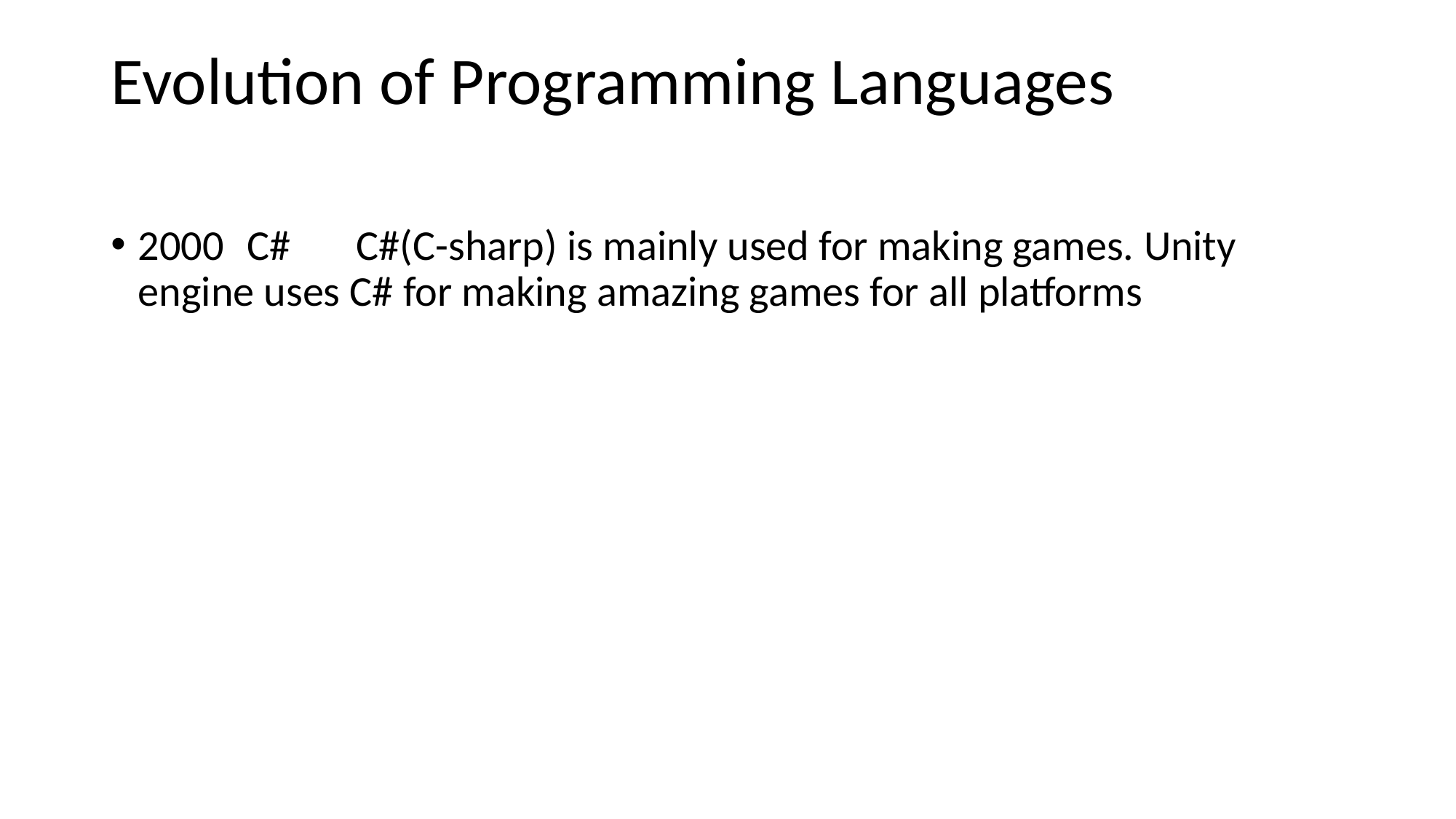

# Evolution of Programming Languages
2000	C#	C#(C-sharp) is mainly used for making games. Unity engine uses C# for making amazing games for all platforms